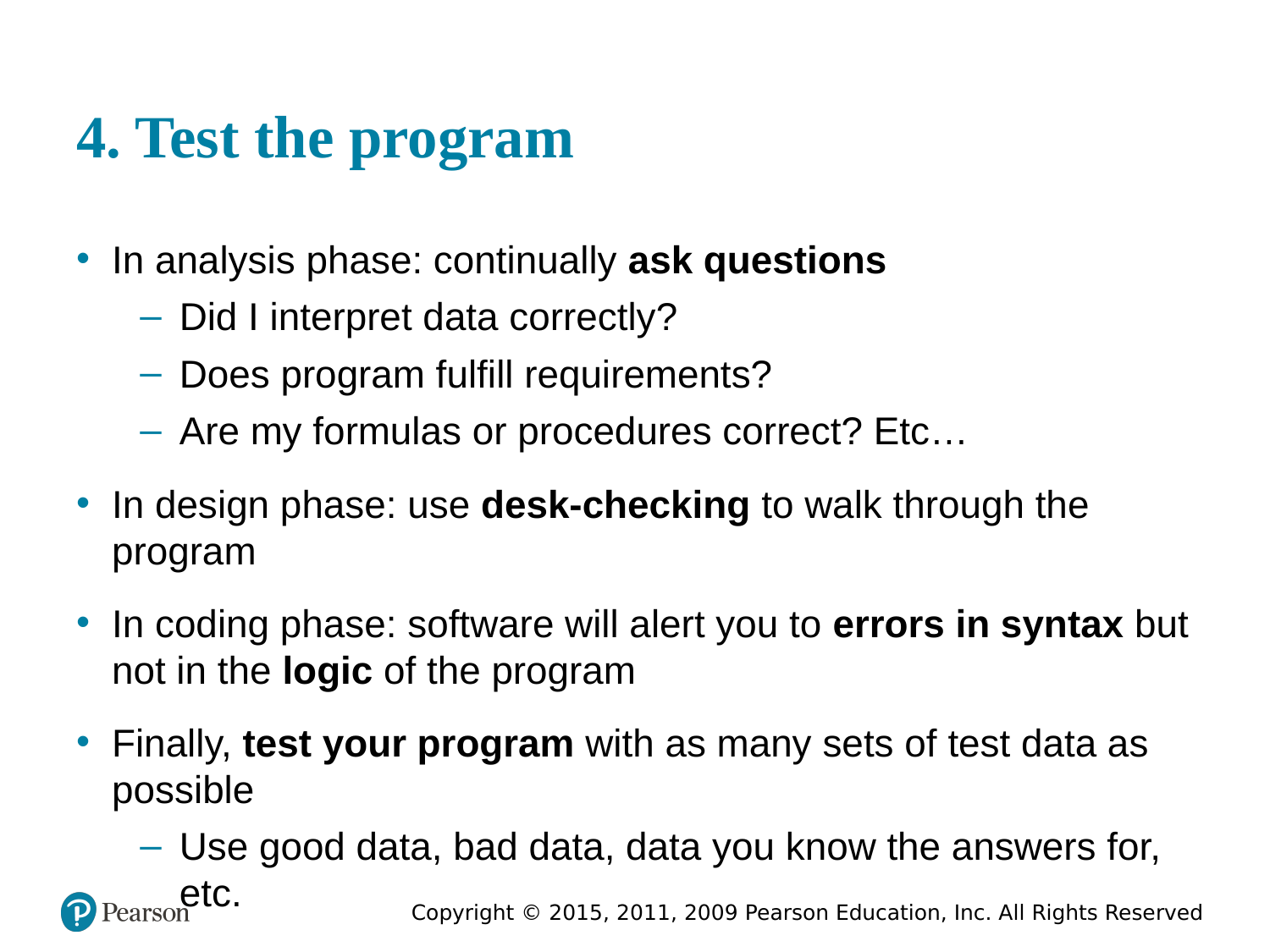

# 4. Test the program
In analysis phase: continually ask questions
Did I interpret data correctly?
Does program fulfill requirements?
Are my formulas or procedures correct? Etc…
In design phase: use desk-checking to walk through the program
In coding phase: software will alert you to errors in syntax but not in the logic of the program
Finally, test your program with as many sets of test data as possible
Use good data, bad data, data you know the answers for, etc.